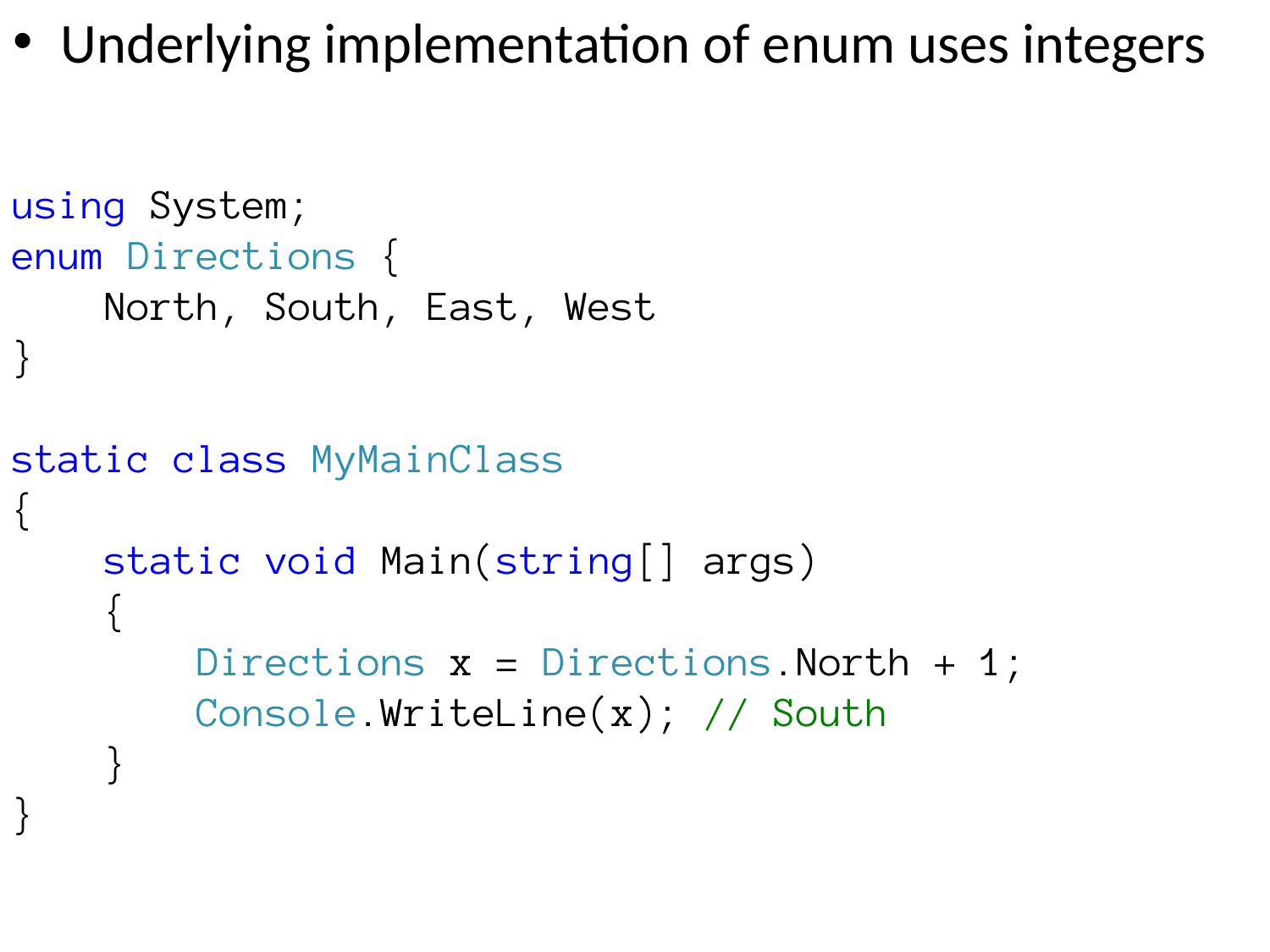

Underlying implementation of enum uses integers
using System;
enum Directions {
    North, South, East, West
}

static class MyMainClass
{
    static void Main(string[] args)
    {
        Directions x = Directions.North + 1;
        Console.WriteLine(x); // South
    }
}